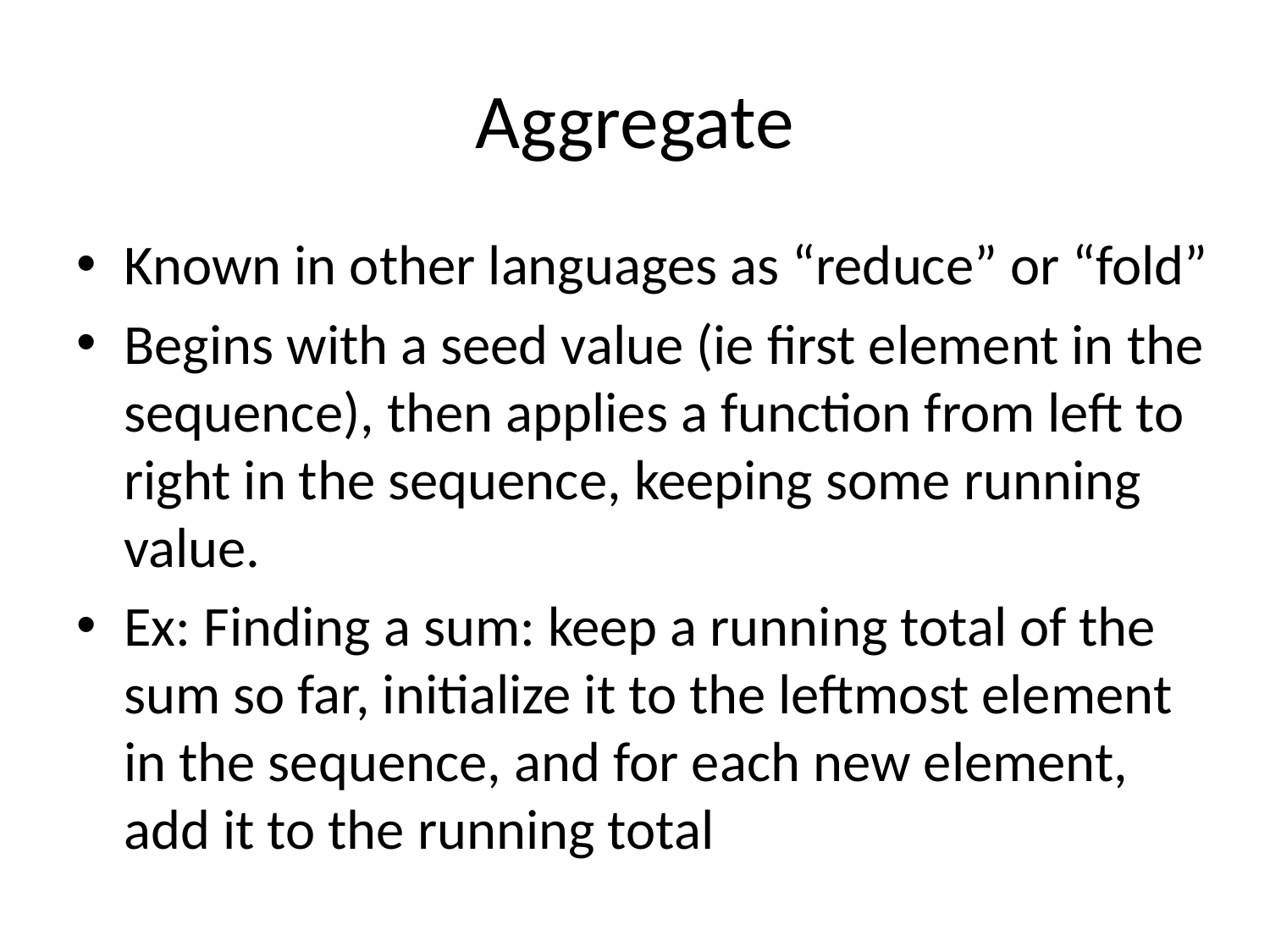

# Aggregate
Known in other languages as “reduce” or “fold”
Begins with a seed value (ie first element in the sequence), then applies a function from left to right in the sequence, keeping some running value.
Ex: Finding a sum: keep a running total of the sum so far, initialize it to the leftmost element in the sequence, and for each new element, add it to the running total